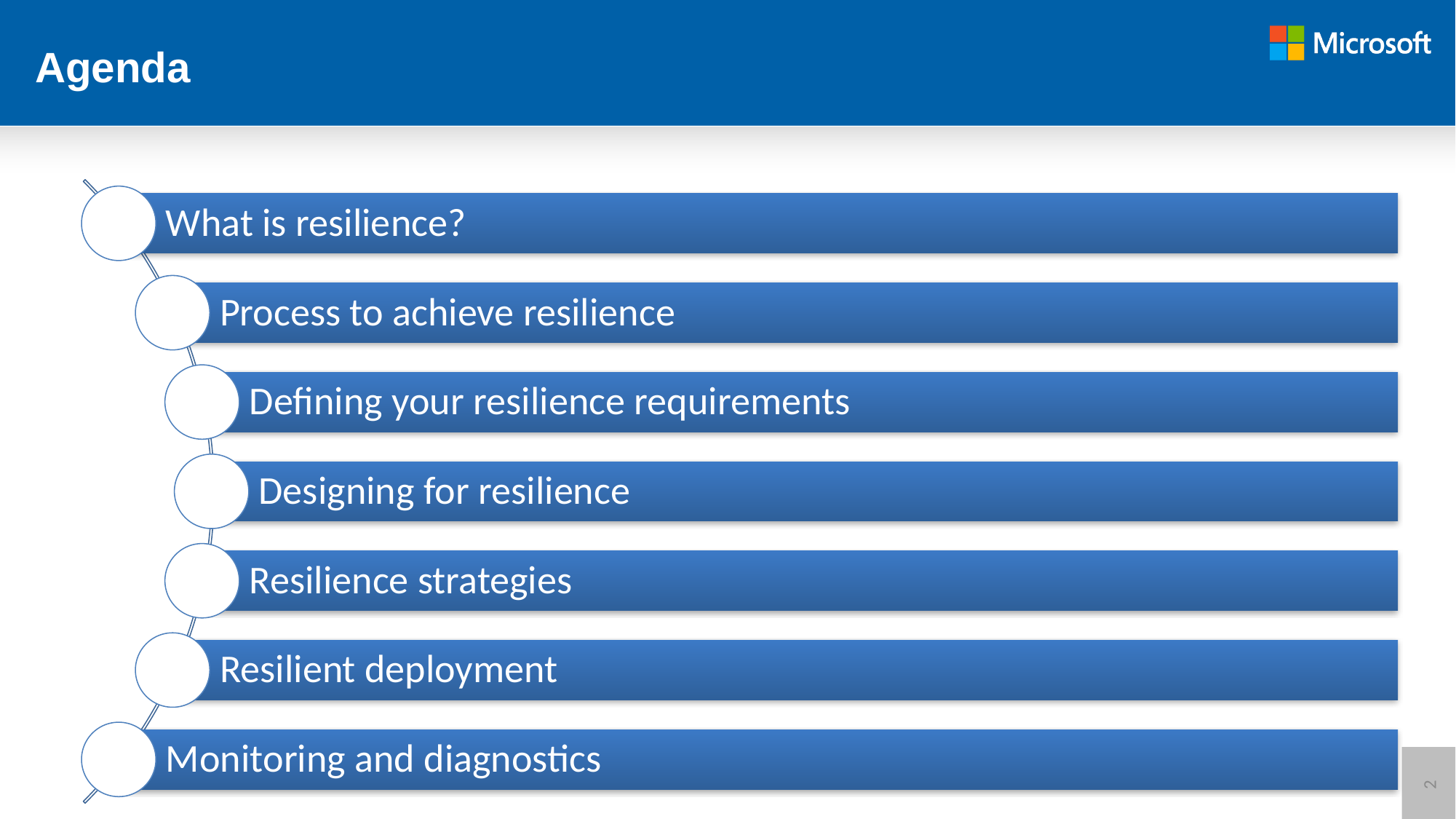

# Agenda
What is resilience?
Process to achieve resilience
Defining your resilience requirements
Designing for resilience
Resilience strategies
Resilient deployment
Monitoring and diagnostics